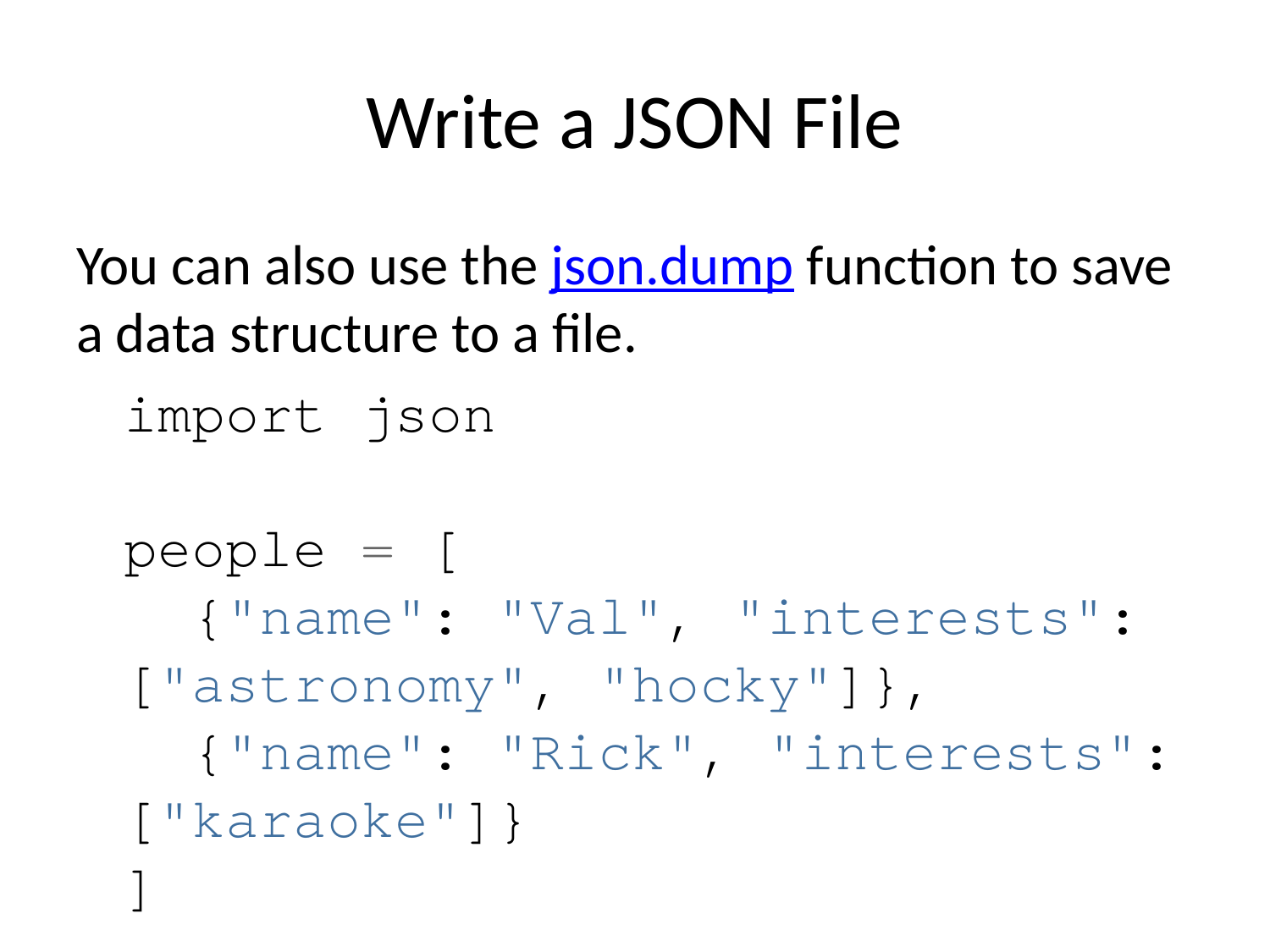

# Write a JSON File
You can also use the json.dump function to save a data structure to a file.
import json
people = [
  {"name": "Val", "interests": ["astronomy", "hocky"]},
  {"name": "Rick", "interests": ["karaoke"]}
]
fh = open('data.json', 'w')
json.dump(people, fh)